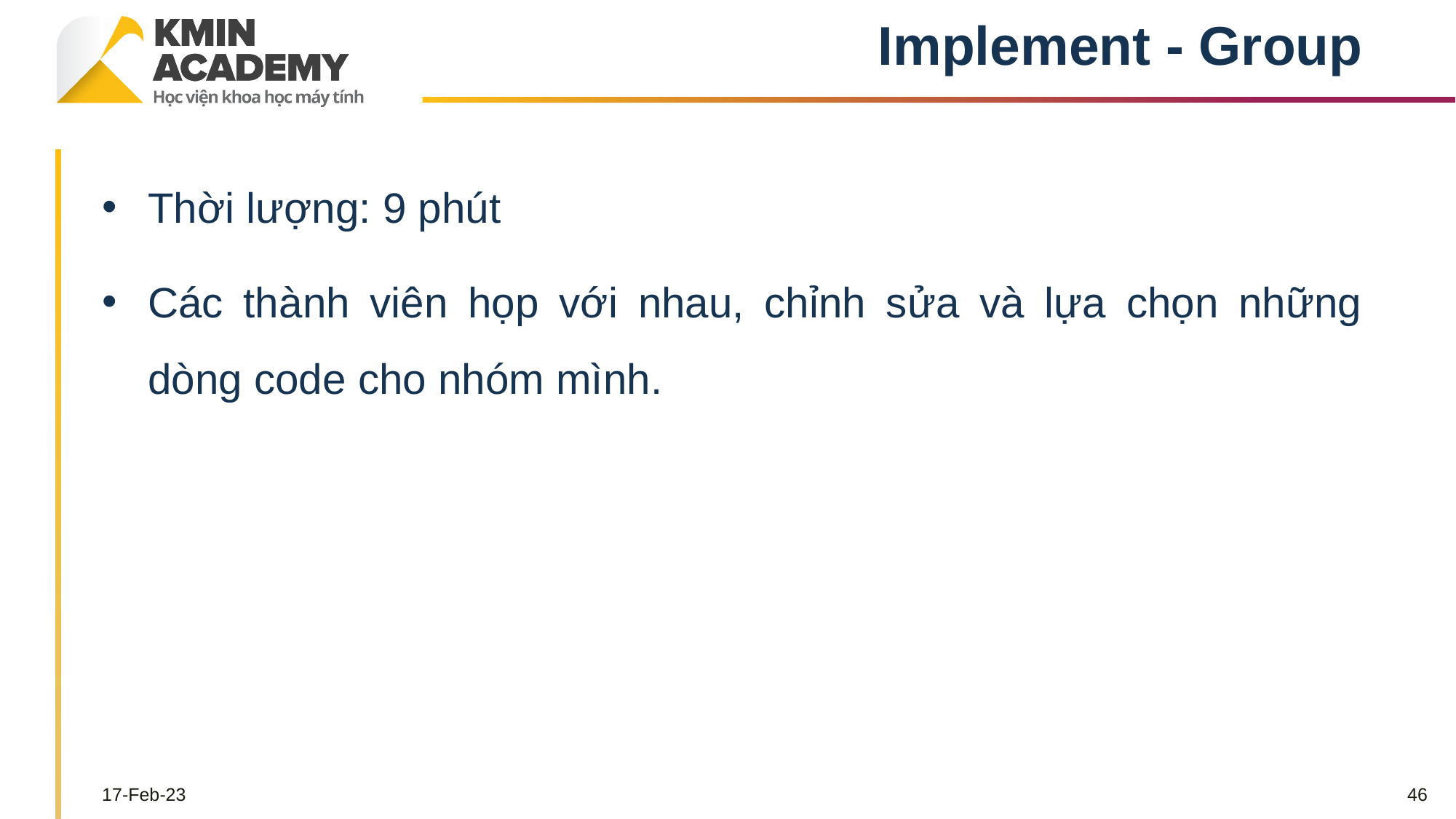

# Implement - Group
Thời lượng: 9 phút
Các thành viên họp với nhau, chỉnh sửa và lựa chọn những dòng code cho nhóm mình.
17-Feb-23
46